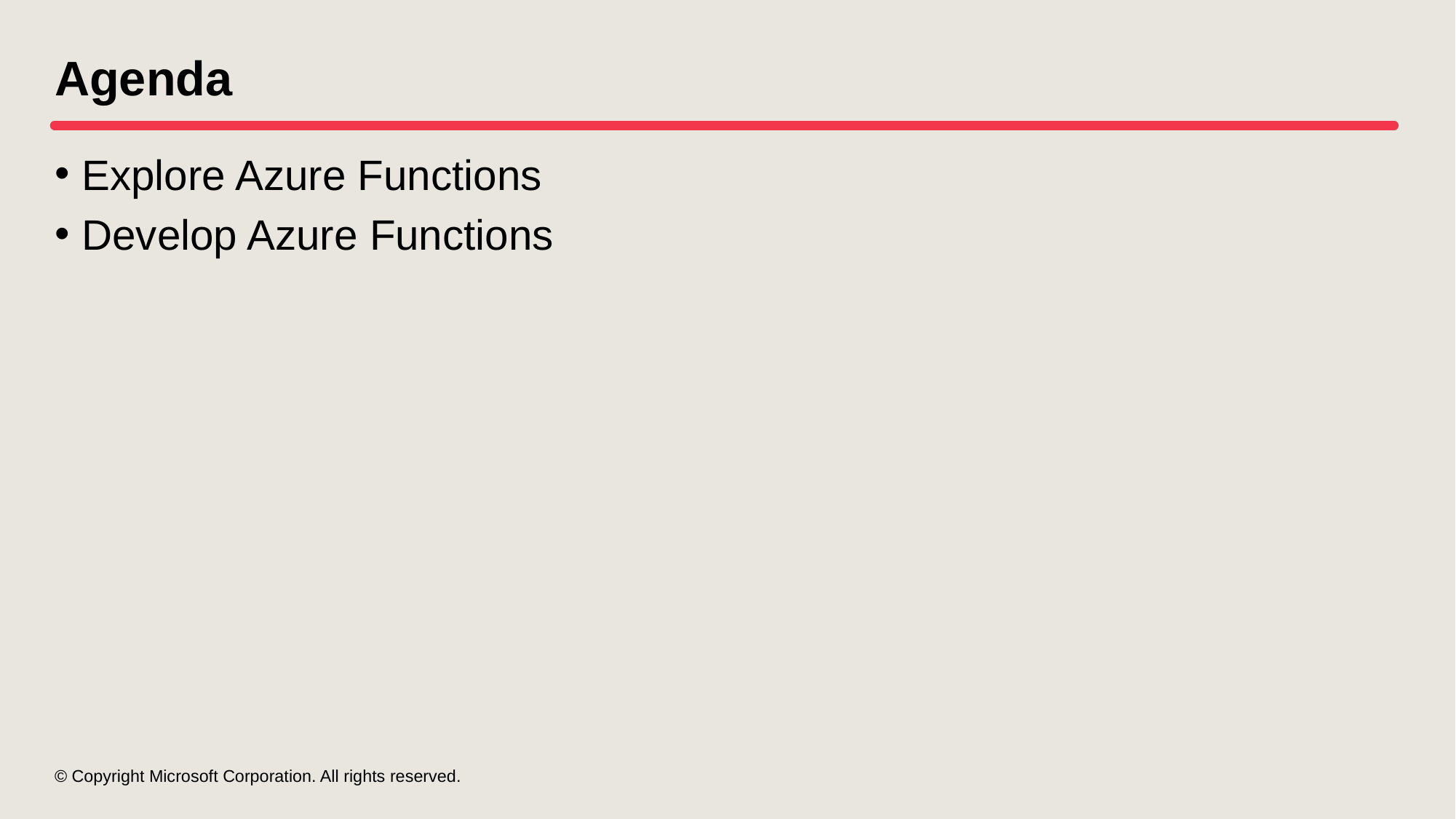

# Agenda
Explore Azure Functions
Develop Azure Functions